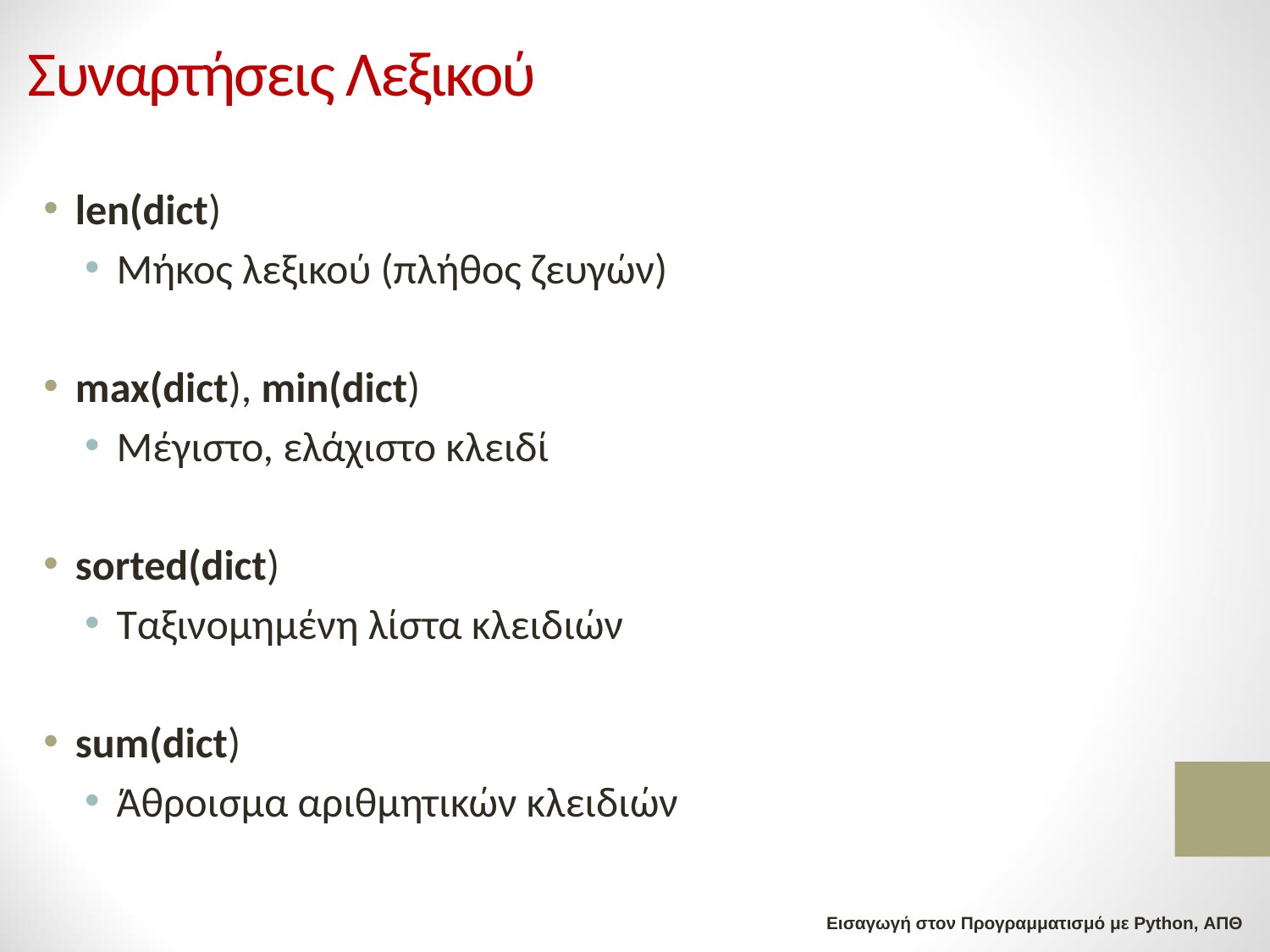

# Συναρτήσεις Λεξικού
len(dict)
Μήκος λεξικού (πλήθος ζευγών)

max(dict), min(dict)
Μέγιστο, ελάχιστο κλειδί

sorted(dict)
Ταξινομημένη λίστα κλειδιών

sum(dict)
Άθροισμα αριθμητικών κλειδιών